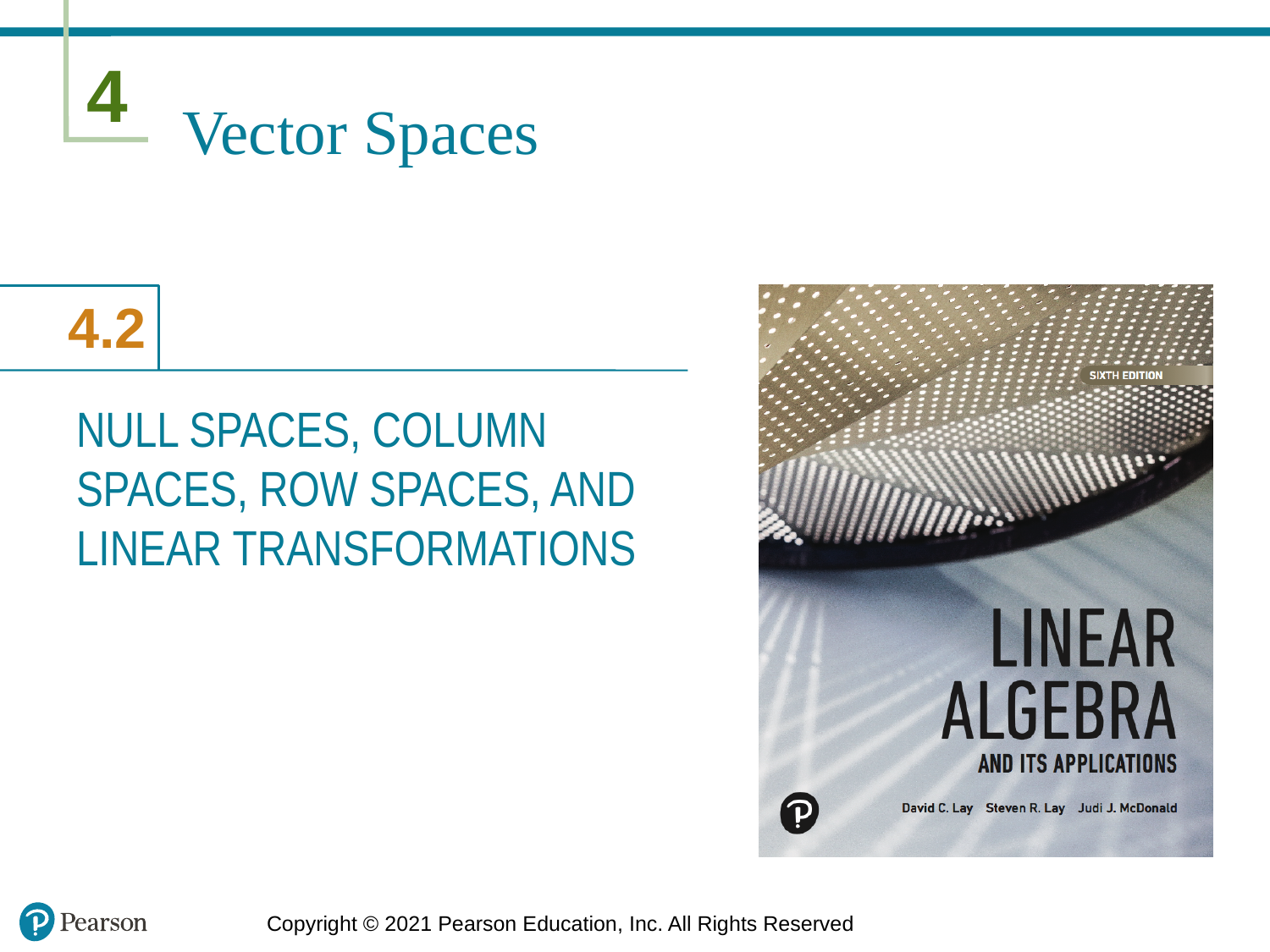

# Vector Spaces
NULL SPACES, COLUMN SPACES, ROW SPACES, AND LINEAR TRANSFORMATIONS
Copyright © 2021 Pearson Education, Inc. All Rights Reserved